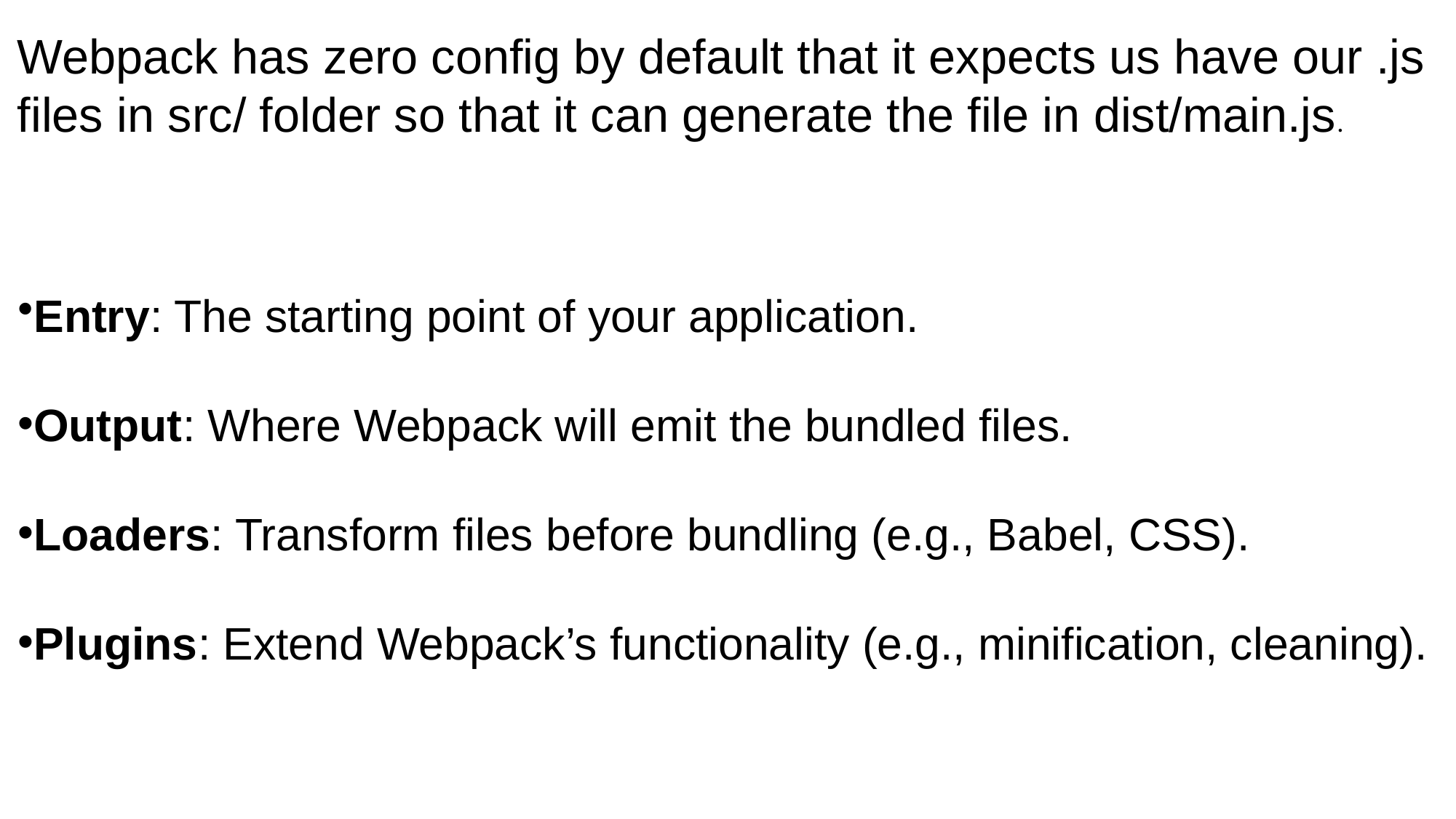

Webpack has zero config by default that it expects us have our .js files in src/ folder so that it can generate the file in dist/main.js.
Entry: The starting point of your application.

Output: Where Webpack will emit the bundled files.

Loaders: Transform files before bundling (e.g., Babel, CSS).

Plugins: Extend Webpack’s functionality (e.g., minification, cleaning).